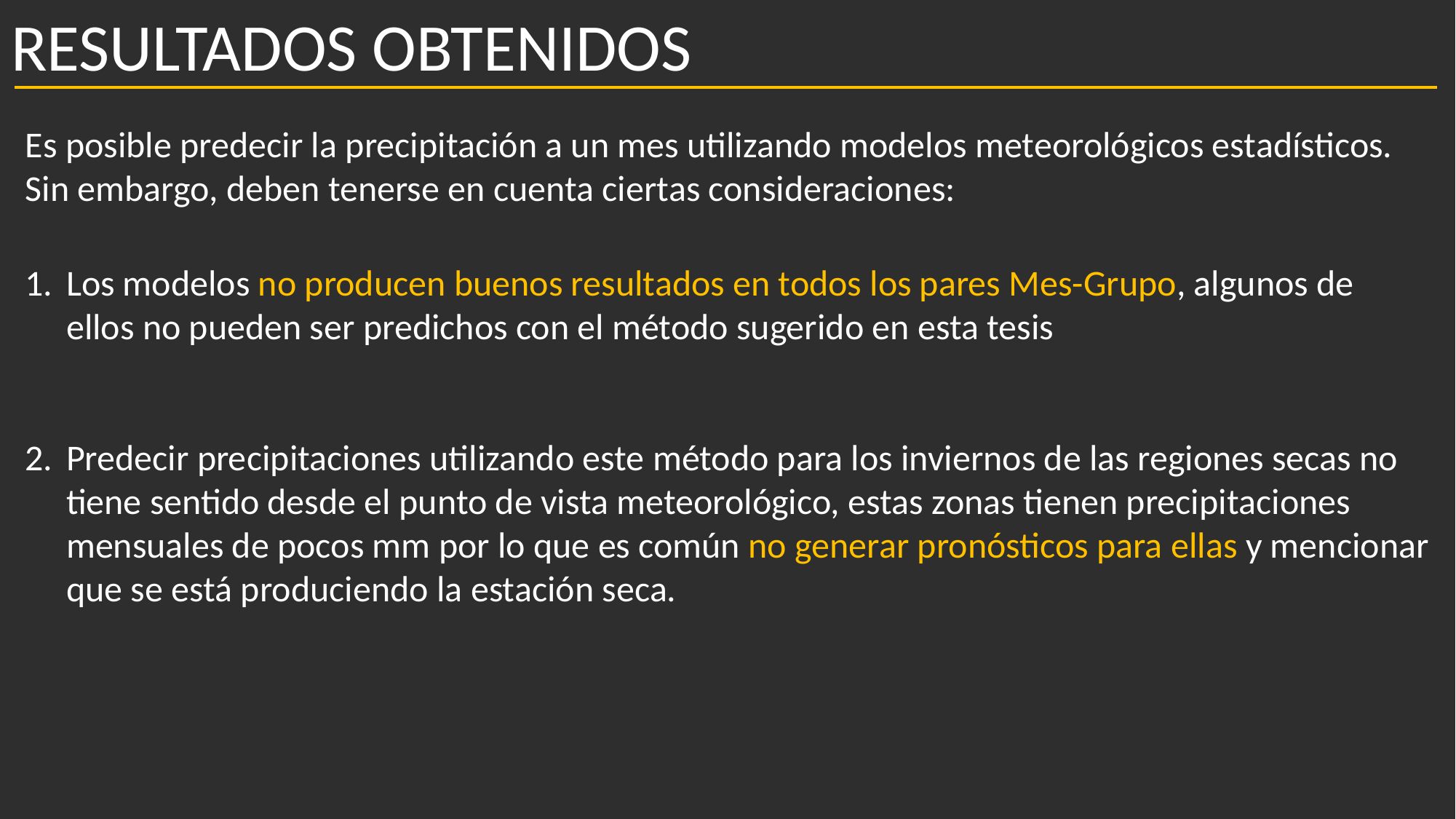

# RESULTADOS OBTENIDOS
Es posible predecir la precipitación a un mes utilizando modelos meteorológicos estadísticos. Sin embargo, deben tenerse en cuenta ciertas consideraciones:

Los modelos no producen buenos resultados en todos los pares Mes-Grupo, algunos de ellos no pueden ser predichos con el método sugerido en esta tesis

Predecir precipitaciones utilizando este método para los inviernos de las regiones secas no tiene sentido desde el punto de vista meteorológico, estas zonas tienen precipitaciones mensuales de pocos mm por lo que es común no generar pronósticos para ellas y mencionar que se está produciendo la estación seca.